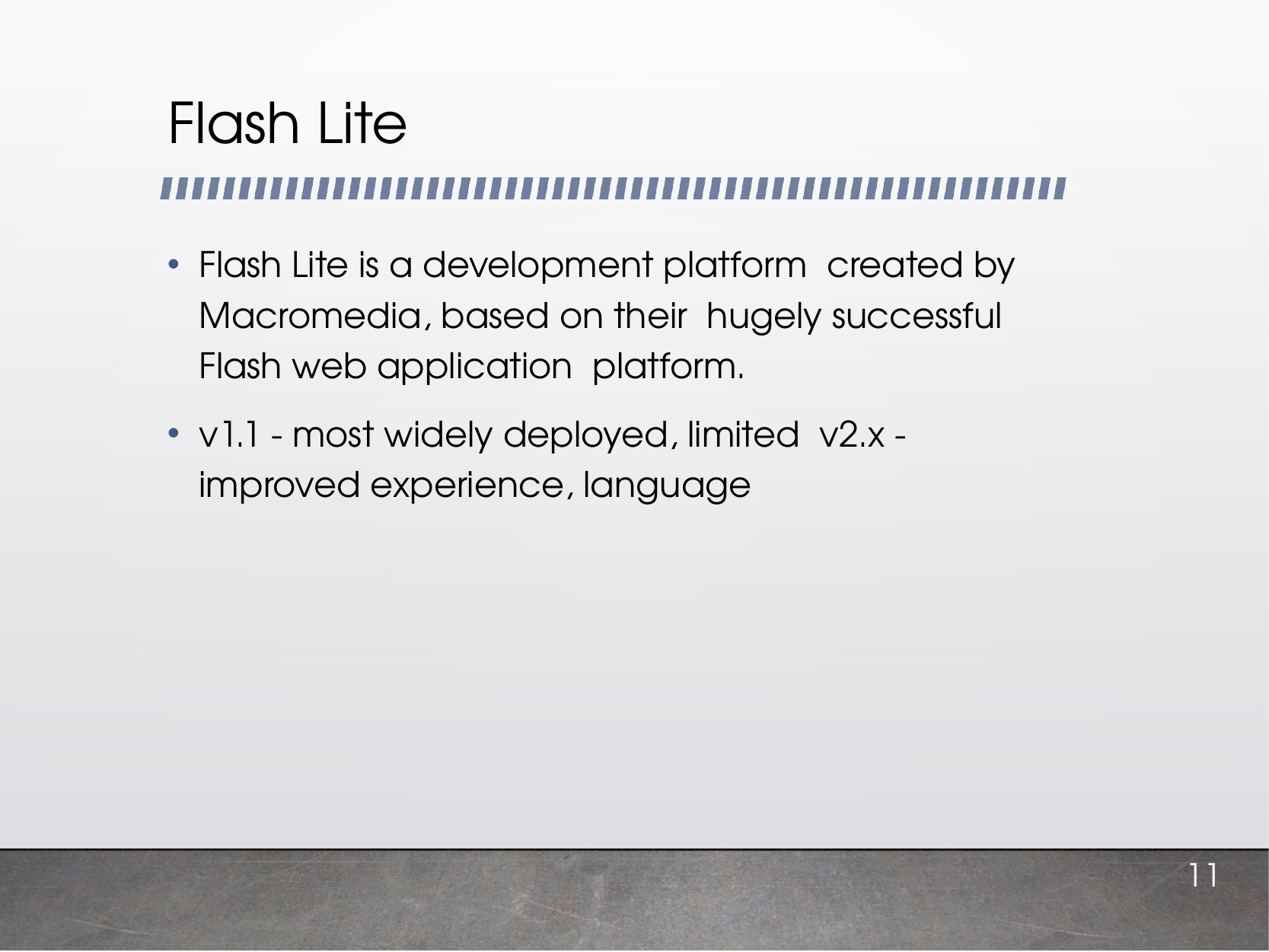

# Flash Lite
Flash Lite is a development platform  created by Macromedia, based on their  hugely successful Flash web application  platform.
v1.1 - most widely deployed, limited  v2.x - improved experience, language